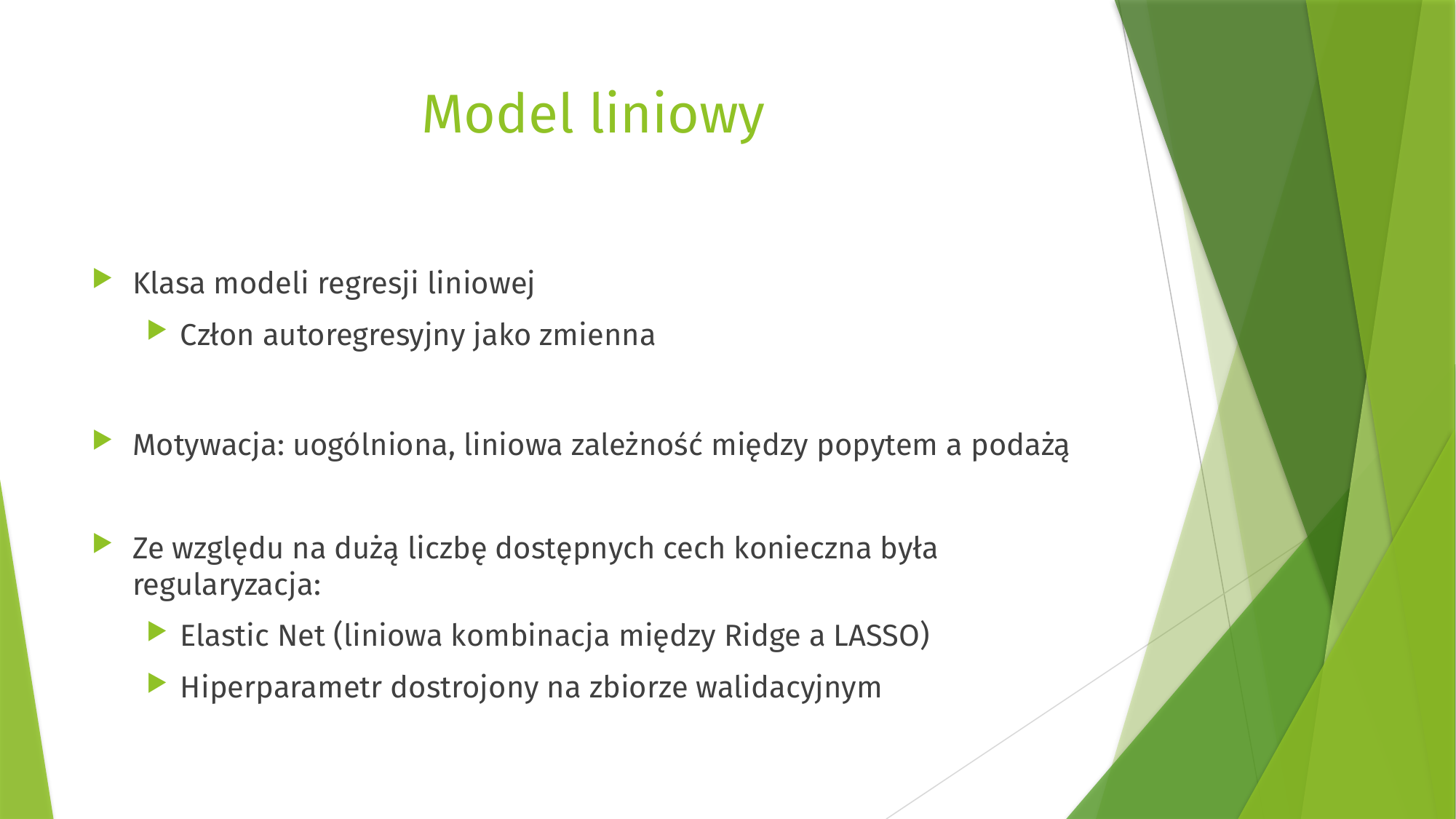

# Model liniowy
Klasa modeli regresji liniowej
Człon autoregresyjny jako zmienna

Motywacja: uogólniona, liniowa zależność między popytem a podażą

Ze względu na dużą liczbę dostępnych cech konieczna była regularyzacja:
Elastic Net (liniowa kombinacja między Ridge a LASSO)
Hiperparametr dostrojony na zbiorze walidacyjnym